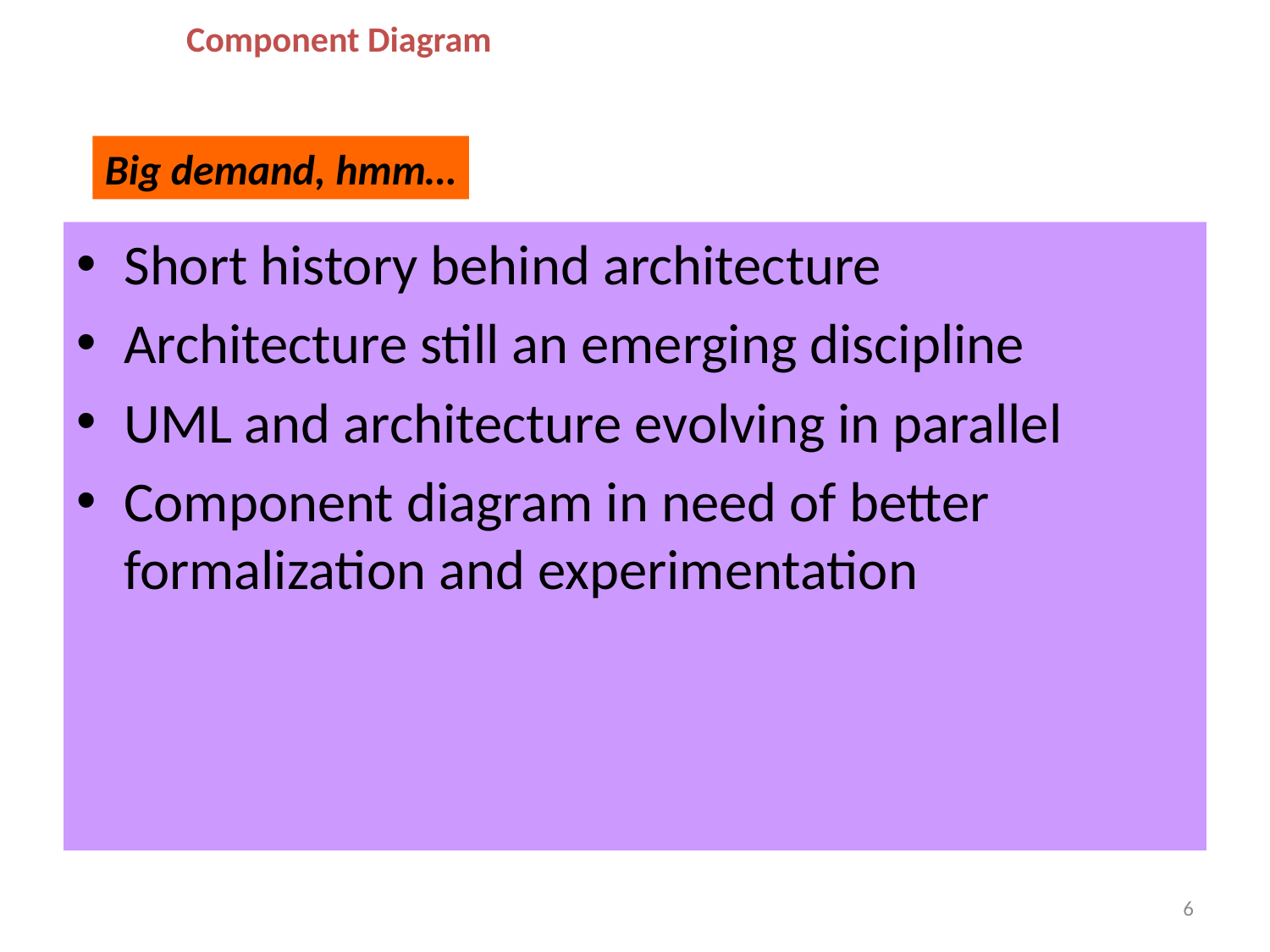

# Component Diagram
Big demand, hmm…
Short history behind architecture
Architecture still an emerging discipline
UML and architecture evolving in parallel
Component diagram in need of better formalization and experimentation

6